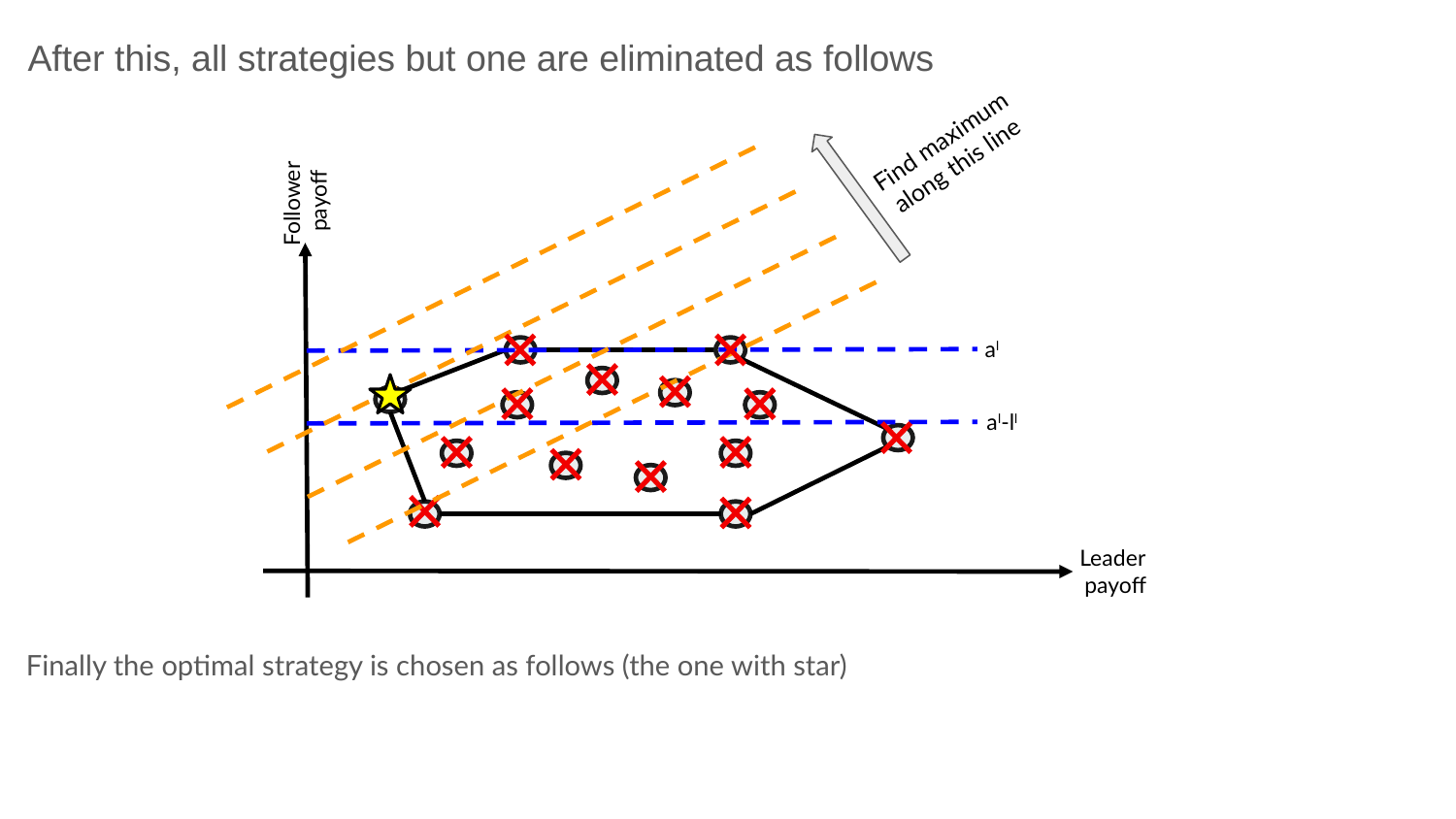

After this, all strategies but one are eliminated as follows
Find maximum along this line
Follower
payoff

al

al-ll

Leader
payoff
Finally the optimal strategy is chosen as follows (the one with star)